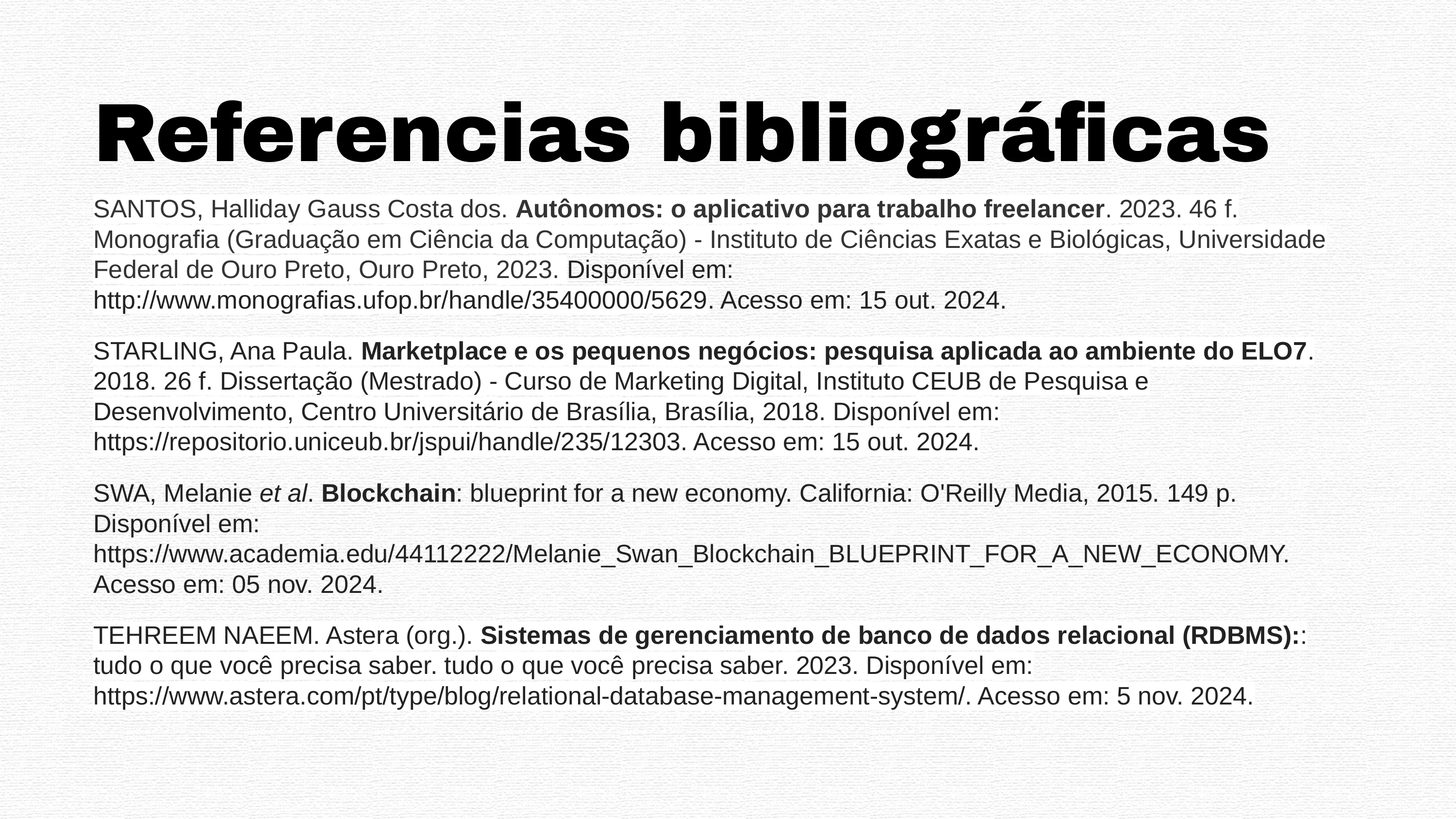

Referencias bibliográficas
SANTOS, Halliday Gauss Costa dos. Autônomos: o aplicativo para trabalho freelancer. 2023. 46 f. Monografia (Graduação em Ciência da Computação) - Instituto de Ciências Exatas e Biológicas, Universidade Federal de Ouro Preto, Ouro Preto, 2023. Disponível em: http://www.monografias.ufop.br/handle/35400000/5629. Acesso em: 15 out. 2024.
STARLING, Ana Paula. Marketplace e os pequenos negócios: pesquisa aplicada ao ambiente do ELO7. 2018. 26 f. Dissertação (Mestrado) - Curso de Marketing Digital, Instituto CEUB de Pesquisa e Desenvolvimento, Centro Universitário de Brasília, Brasília, 2018. Disponível em: https://repositorio.uniceub.br/jspui/handle/235/12303. Acesso em: 15 out. 2024.
SWA, Melanie et al. Blockchain: blueprint for a new economy. California: O'Reilly Media, 2015. 149 p. Disponível em: https://www.academia.edu/44112222/Melanie_Swan_Blockchain_BLUEPRINT_FOR_A_NEW_ECONOMY. Acesso em: 05 nov. 2024.
TEHREEM NAEEM. Astera (org.). Sistemas de gerenciamento de banco de dados relacional (RDBMS):: tudo o que você precisa saber. tudo o que você precisa saber. 2023. Disponível em: https://www.astera.com/pt/type/blog/relational-database-management-system/. Acesso em: 5 nov. 2024.